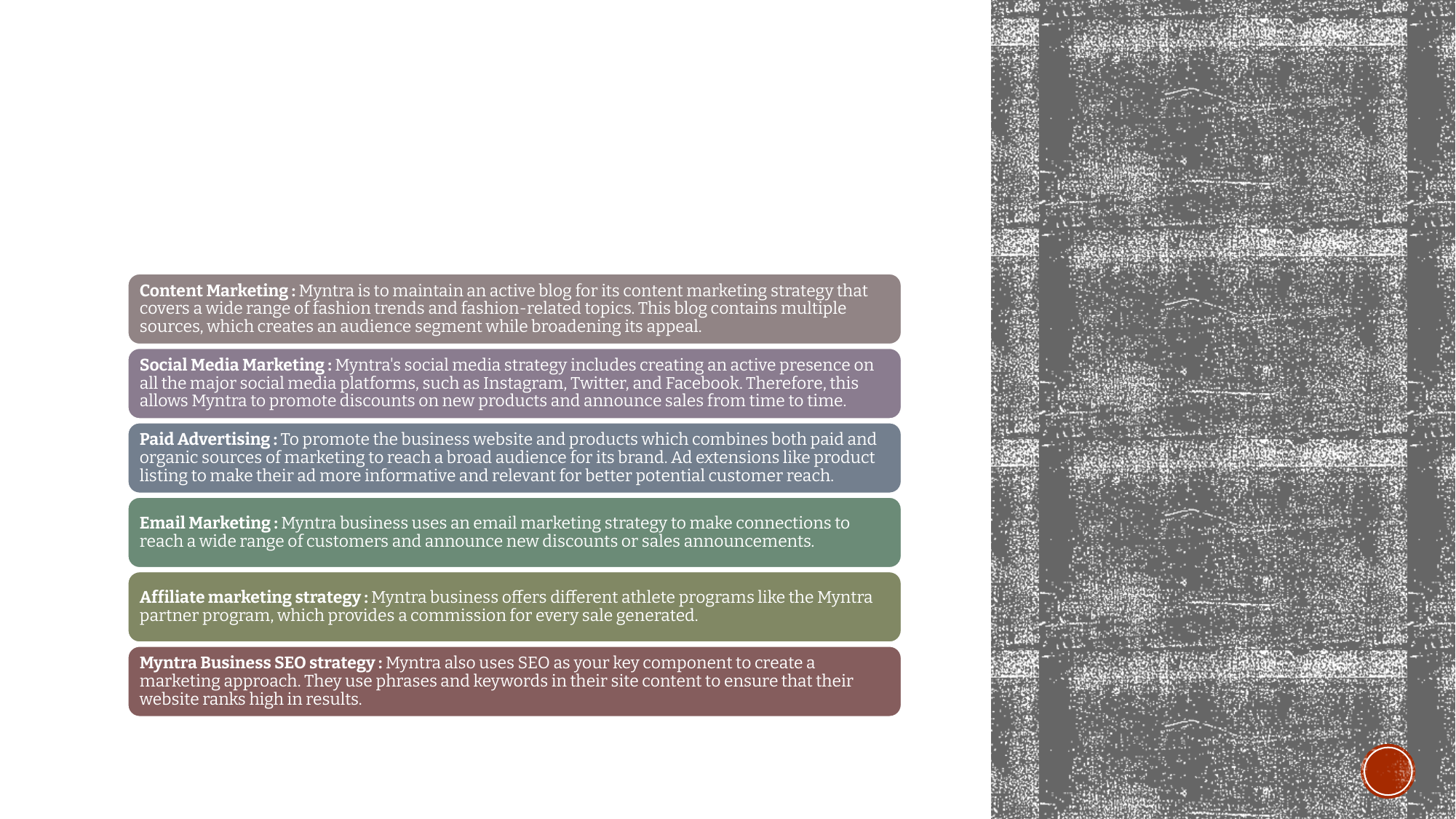

Content Marketing : Myntra is to maintain an active blog for its content marketing strategy that covers a wide range of fashion trends and fashion-related topics. This blog contains multiple sources, which creates an audience segment while broadening its appeal.
Social Media Marketing : Myntra's social media strategy includes creating an active presence on all the major social media platforms, such as Instagram, Twitter, and Facebook. Therefore, this allows Myntra to promote discounts on new products and announce sales from time to time.
Paid Advertising : To promote the business website and products which combines both paid and organic sources of marketing to reach a broad audience for its brand. Ad extensions like product listing to make their ad more informative and relevant for better potential customer reach.
Email Marketing : Myntra business uses an email marketing strategy to make connections to reach a wide range of customers and announce new discounts or sales announcements.
Affiliate marketing strategy : Myntra business offers different athlete programs like the Myntra partner program, which provides a commission for every sale generated.
Myntra Business SEO strategy : Myntra also uses SEO as your key component to create a marketing approach. They use phrases and keywords in their site content to ensure that their website ranks high in results.